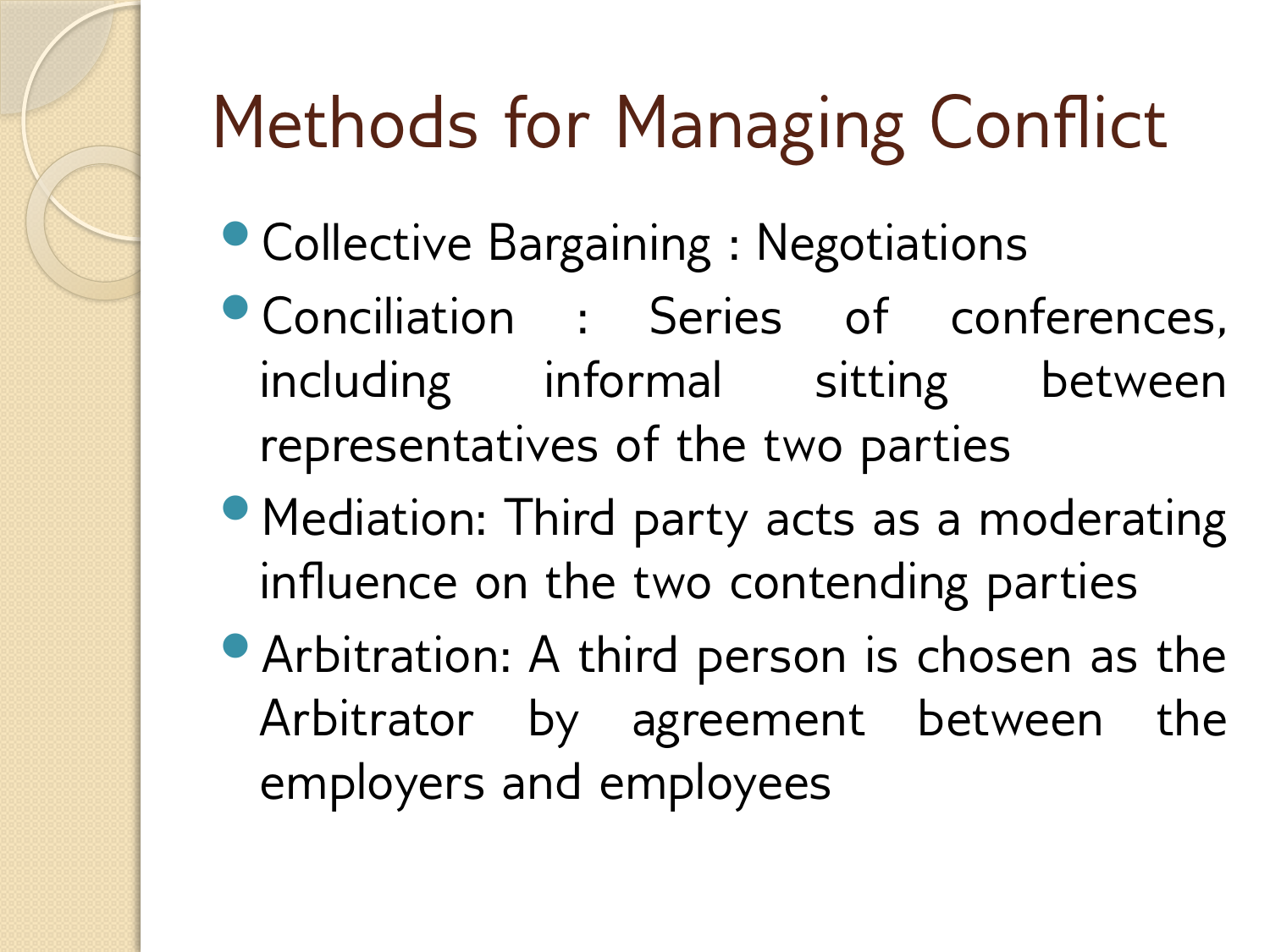

# Methods for Managing Conflict
Collective Bargaining : Negotiations
Conciliation : Series of conferences, including informal sitting between representatives of the two parties
Mediation: Third party acts as a moderating influence on the two contending parties
Arbitration: A third person is chosen as the Arbitrator by agreement between the employers and employees